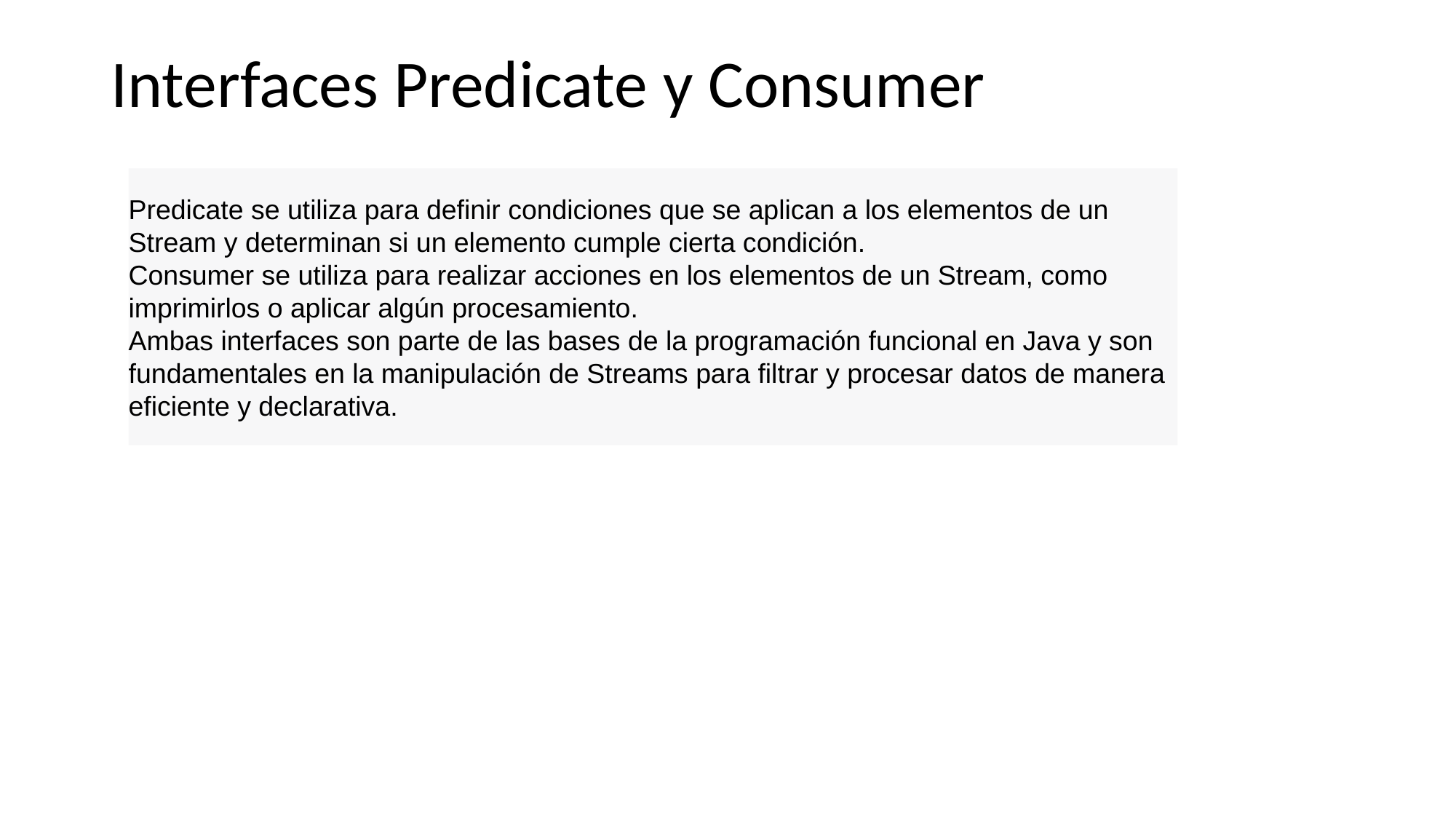

# Interfaces Predicate y Consumer
Predicate se utiliza para definir condiciones que se aplican a los elementos de un Stream y determinan si un elemento cumple cierta condición.
Consumer se utiliza para realizar acciones en los elementos de un Stream, como imprimirlos o aplicar algún procesamiento.
Ambas interfaces son parte de las bases de la programación funcional en Java y son fundamentales en la manipulación de Streams para filtrar y procesar datos de manera eficiente y declarativa.